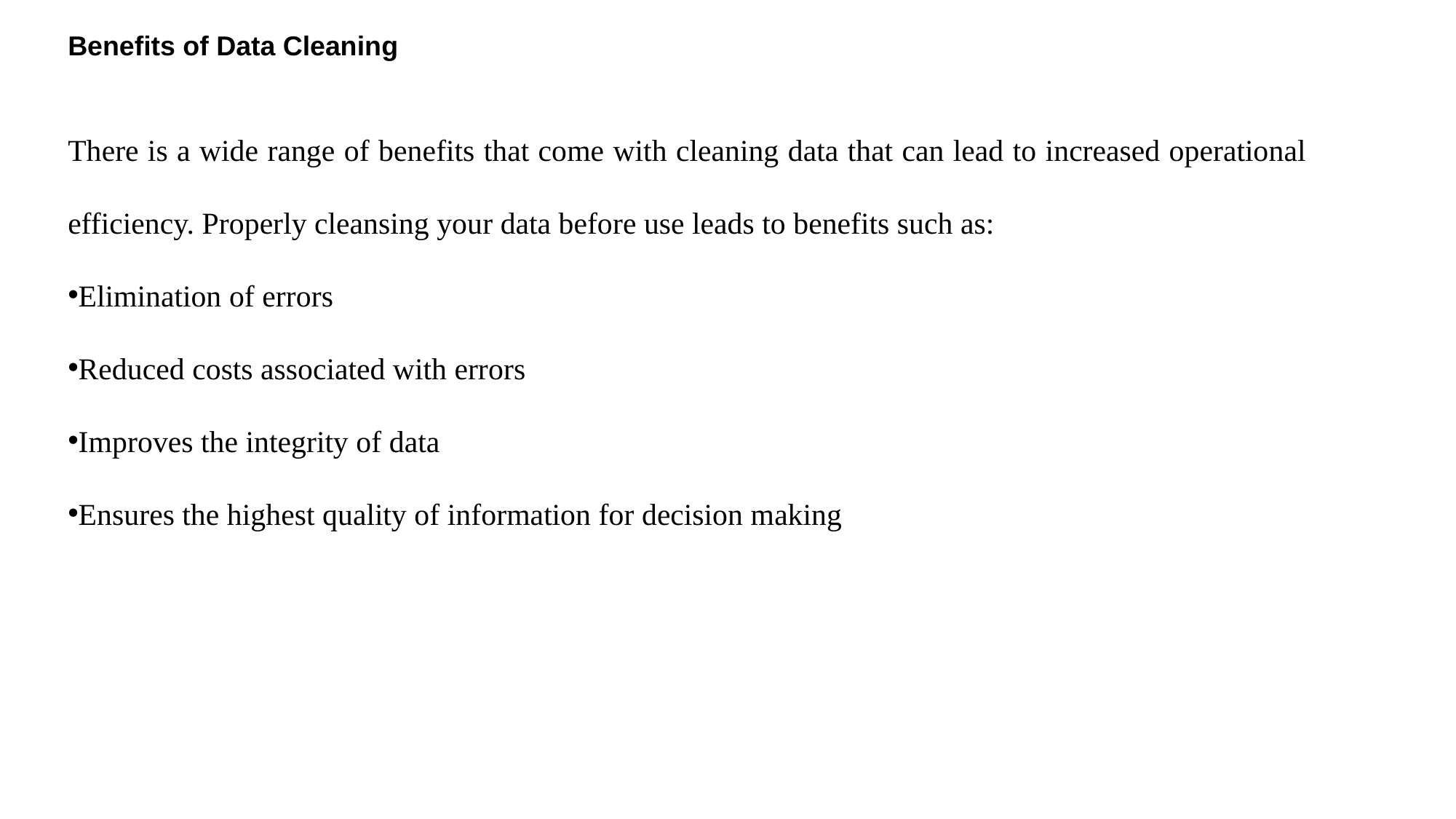

Benefits of Data Cleaning

There is a wide range of benefits that come with cleaning data that can lead to increased operational efficiency. Properly cleansing your data before use leads to benefits such as:
Elimination of errors
Reduced costs associated with errors
Improves the integrity of data
Ensures the highest quality of information for decision making